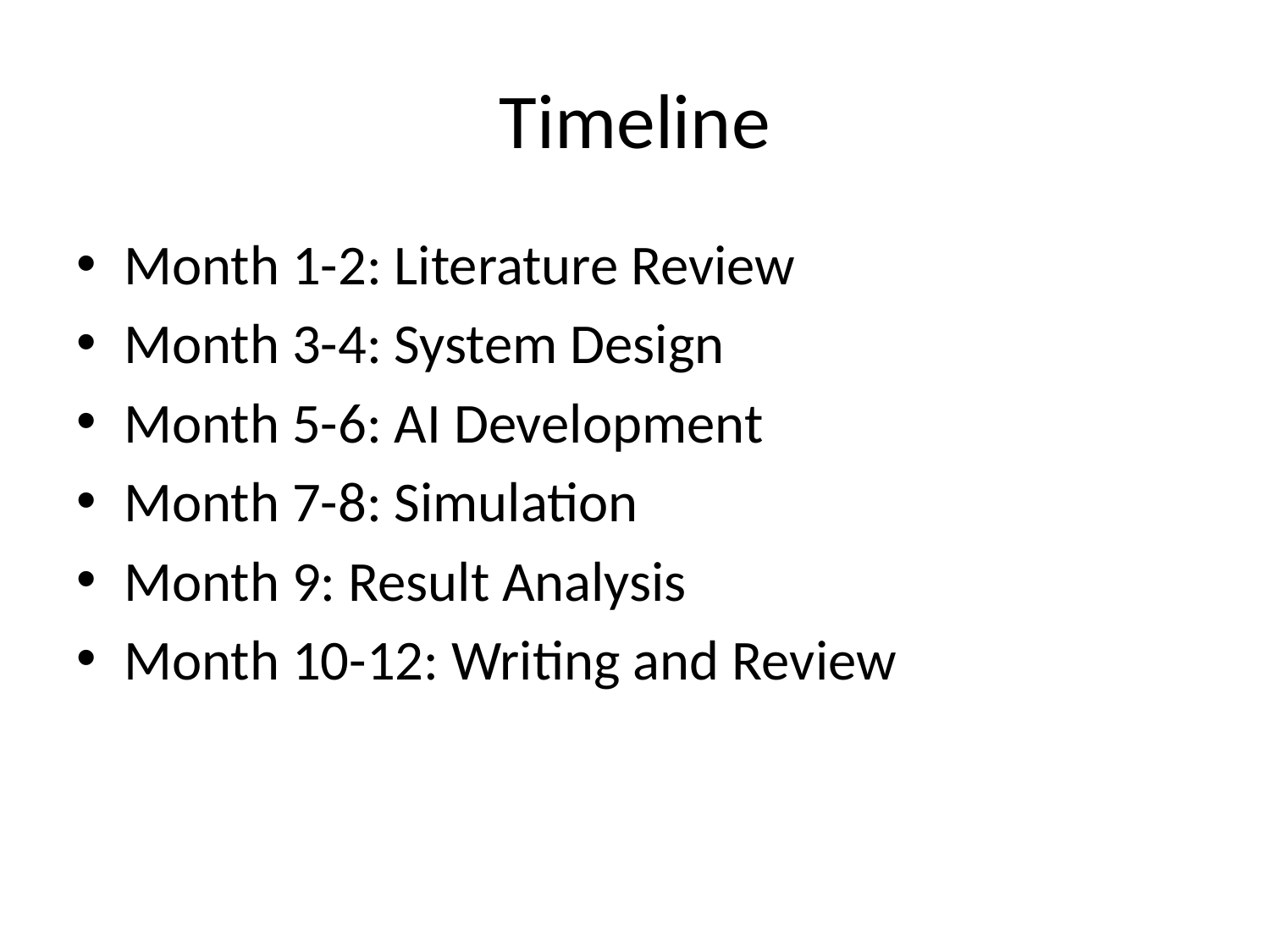

# Timeline
Month 1-2: Literature Review
Month 3-4: System Design
Month 5-6: AI Development
Month 7-8: Simulation
Month 9: Result Analysis
Month 10-12: Writing and Review